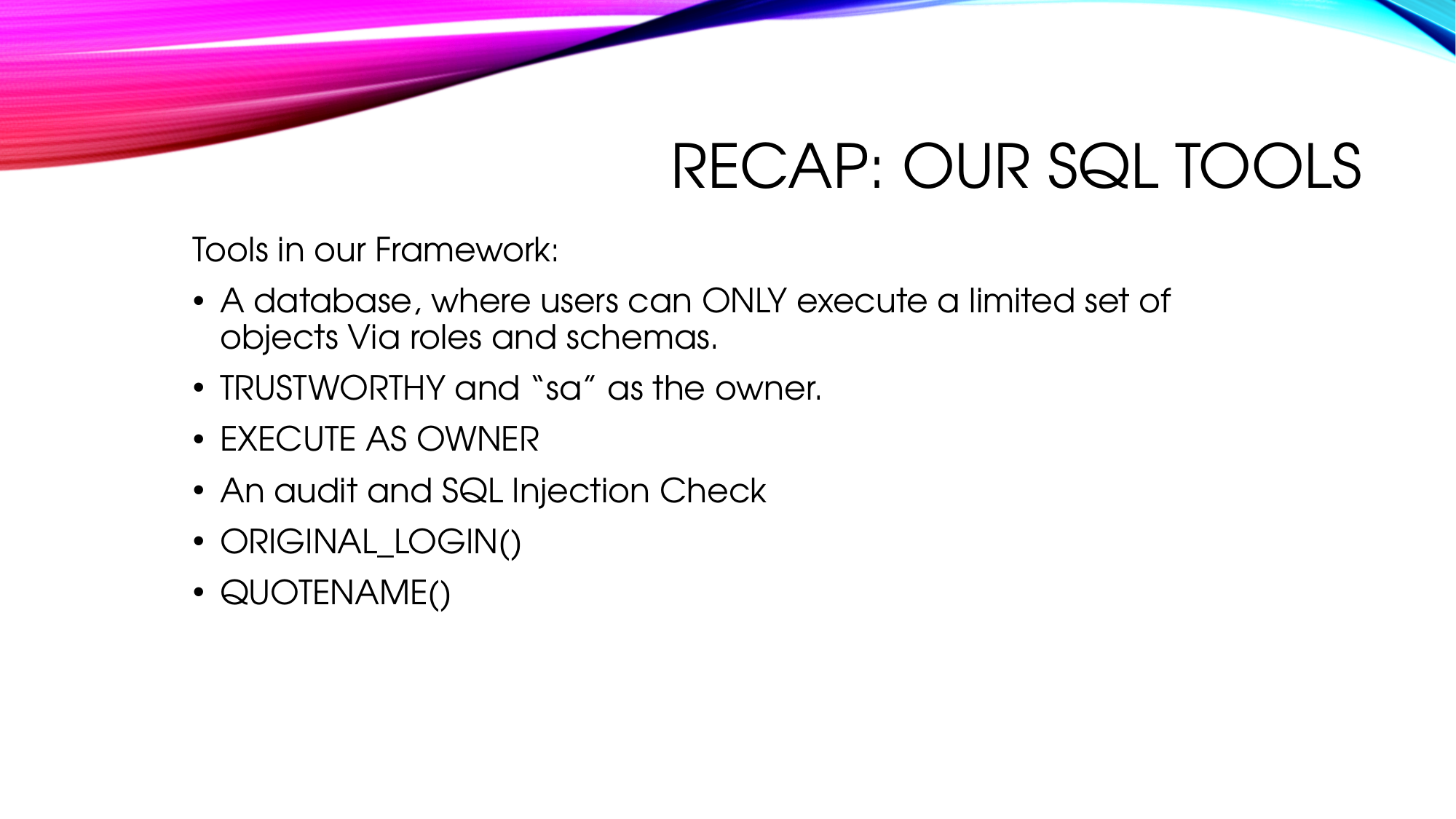

# Recap: Our SQL Tools
Tools in our Framework:
A database, where users can ONLY execute a limited set of objects Via roles and schemas.
TRUSTWORTHY and “sa” as the owner.
EXECUTE AS OWNER
An audit and SQL Injection Check
ORIGINAL_LOGIN()
QUOTENAME()